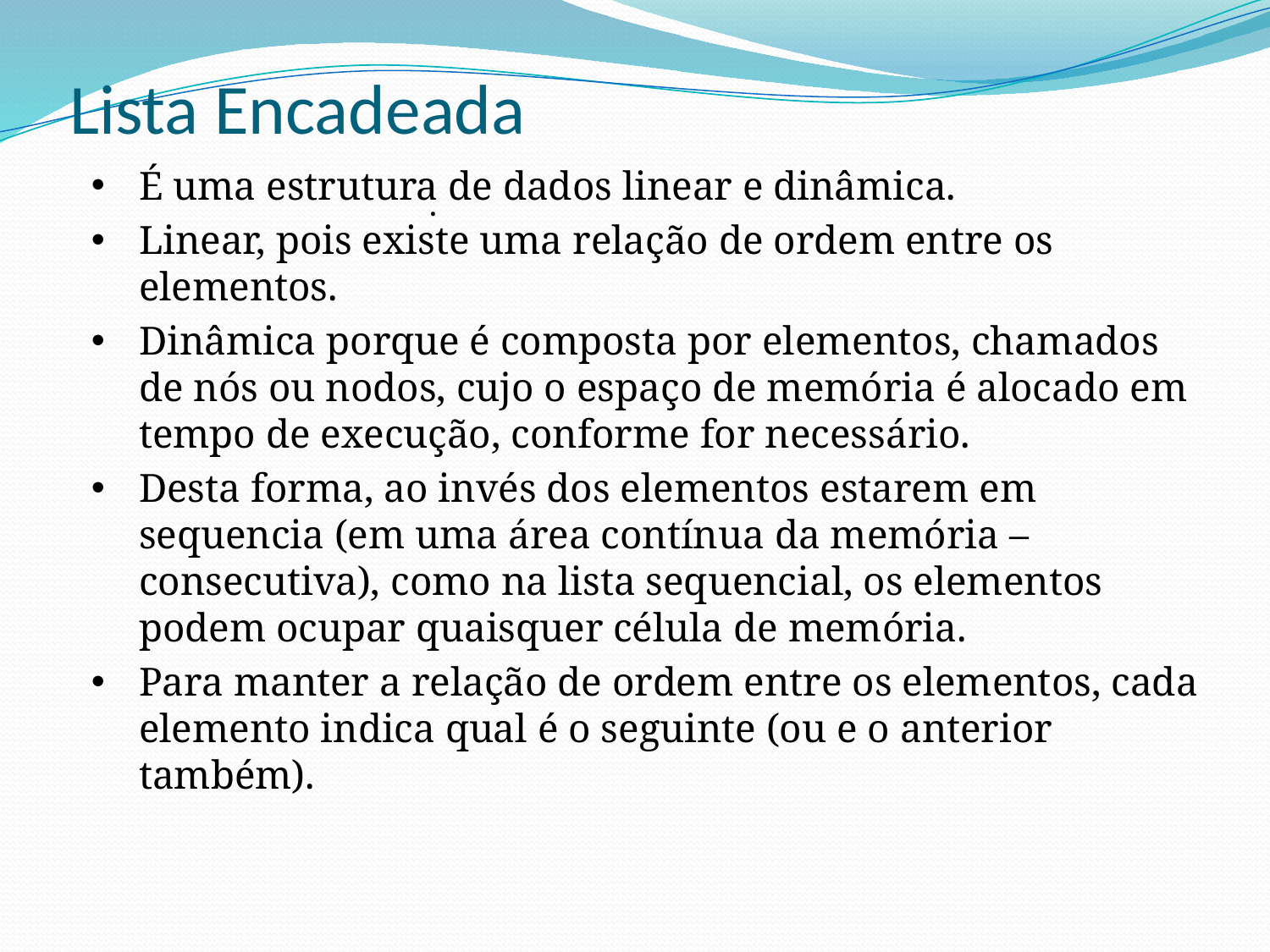

# Lista Encadeada
É uma estrutura de dados linear e dinâmica.
Linear, pois existe uma relação de ordem entre os elementos.
Dinâmica porque é composta por elementos, chamados de nós ou nodos, cujo o espaço de memória é alocado em tempo de execução, conforme for necessário.
Desta forma, ao invés dos elementos estarem em sequencia (em uma área contínua da memória – consecutiva), como na lista sequencial, os elementos podem ocupar quaisquer célula de memória.
Para manter a relação de ordem entre os elementos, cada elemento indica qual é o seguinte (ou e o anterior também).

.